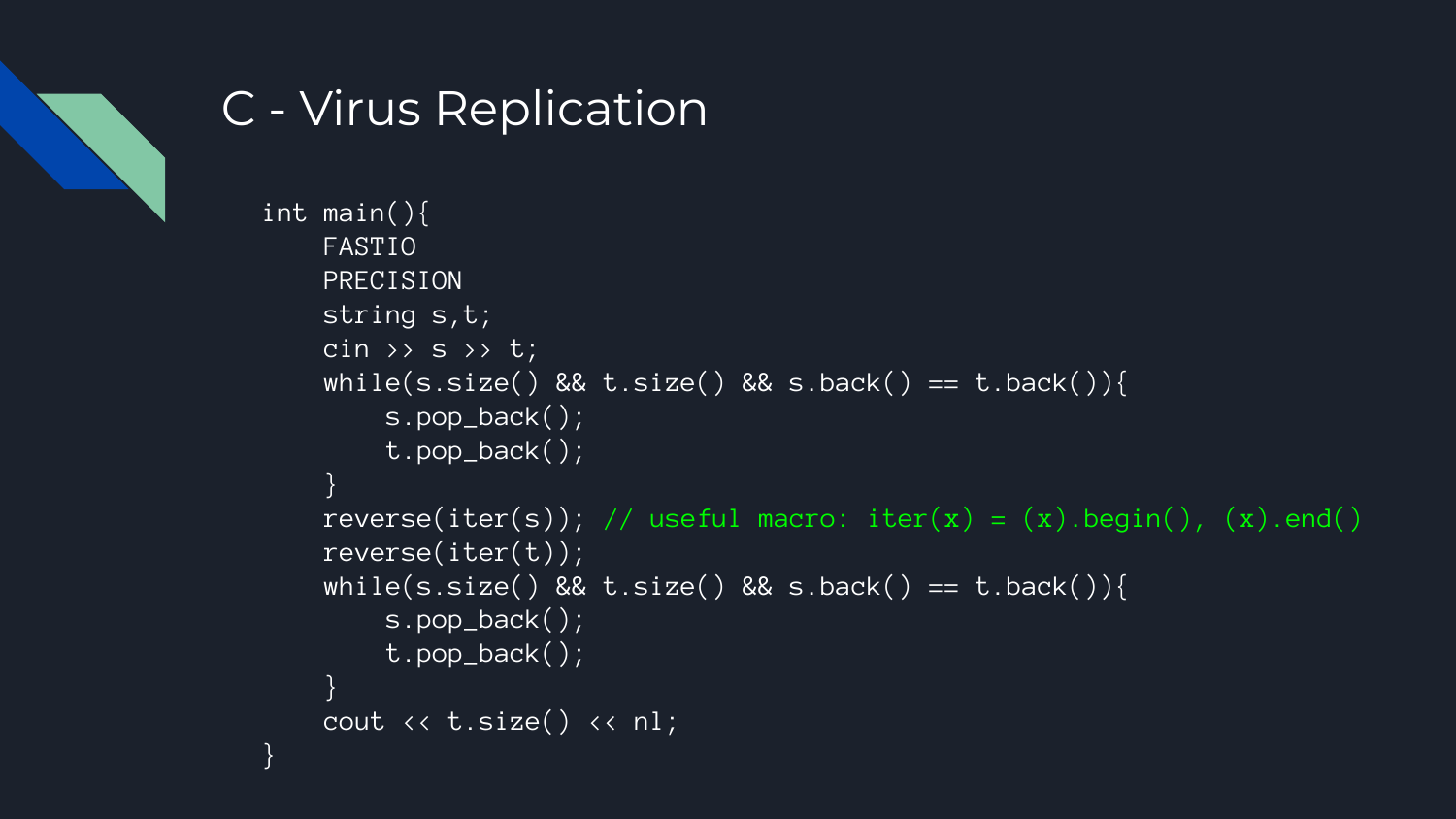

# C - Virus Replication

int main(){
    FASTIO
    PRECISION
    string s,t;
    cin >> s >> t;
    while(s.size() && t.size() && s.back() == t.back()){
        s.pop_back();
        t.pop_back();
    }
    reverse(iter(s)); // useful macro: iter(x) = (x).begin(), (x).end()
    reverse(iter(t));
    while(s.size() && t.size() && s.back() == t.back()){
        s.pop_back();
        t.pop_back();
    }
    cout << t.size() << nl;
}